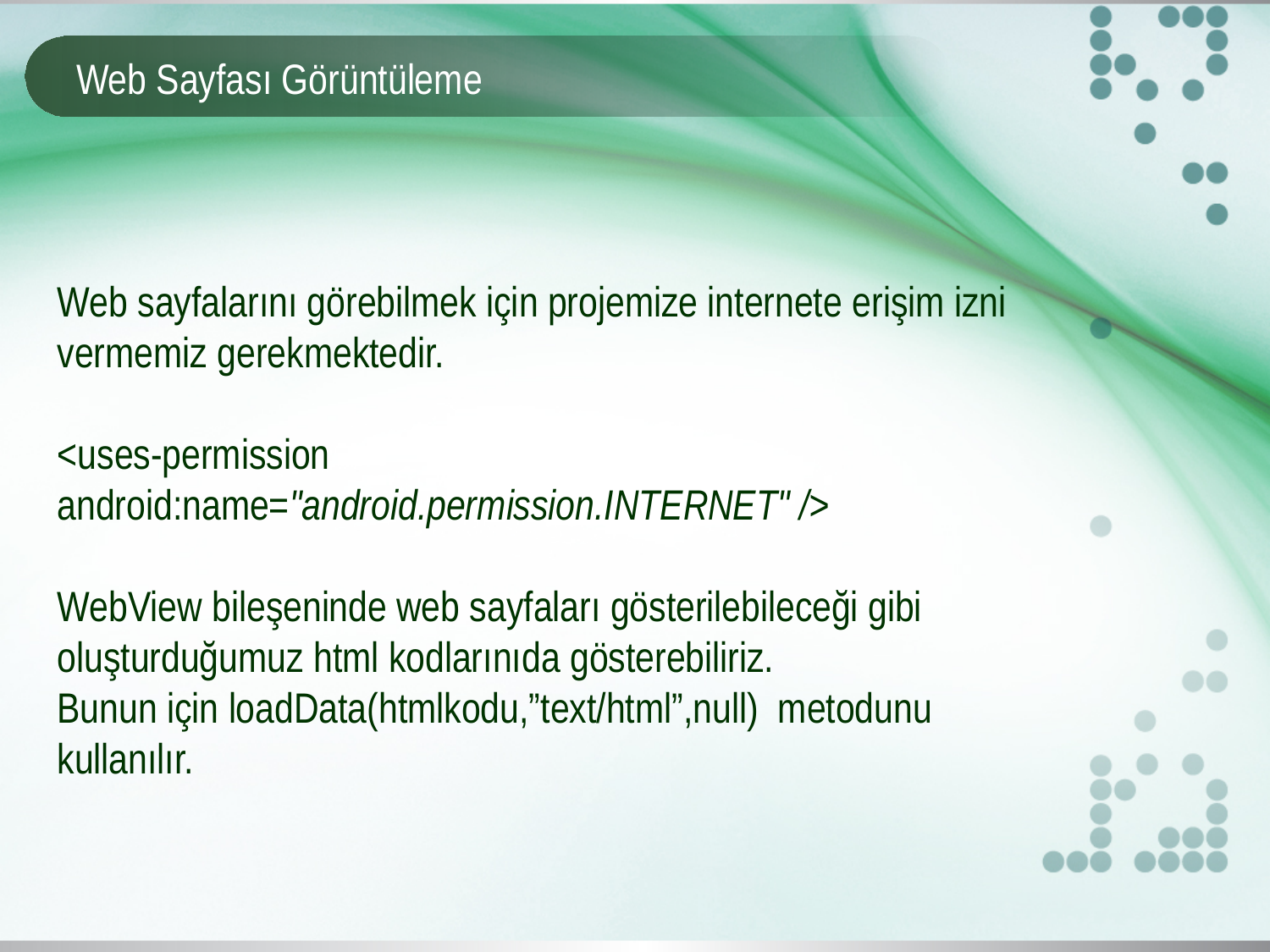

# Web Sayfası Görüntüleme
Web sayfalarını görebilmek için projemize internete erişim izni vermemiz gerekmektedir.

<uses-permission android:name="android.permission.INTERNET" />

WebView bileşeninde web sayfaları gösterilebileceği gibi oluşturduğumuz html kodlarınıda gösterebiliriz.
Bunun için loadData(htmlkodu,”text/html”,null)  metodunu kullanılır.